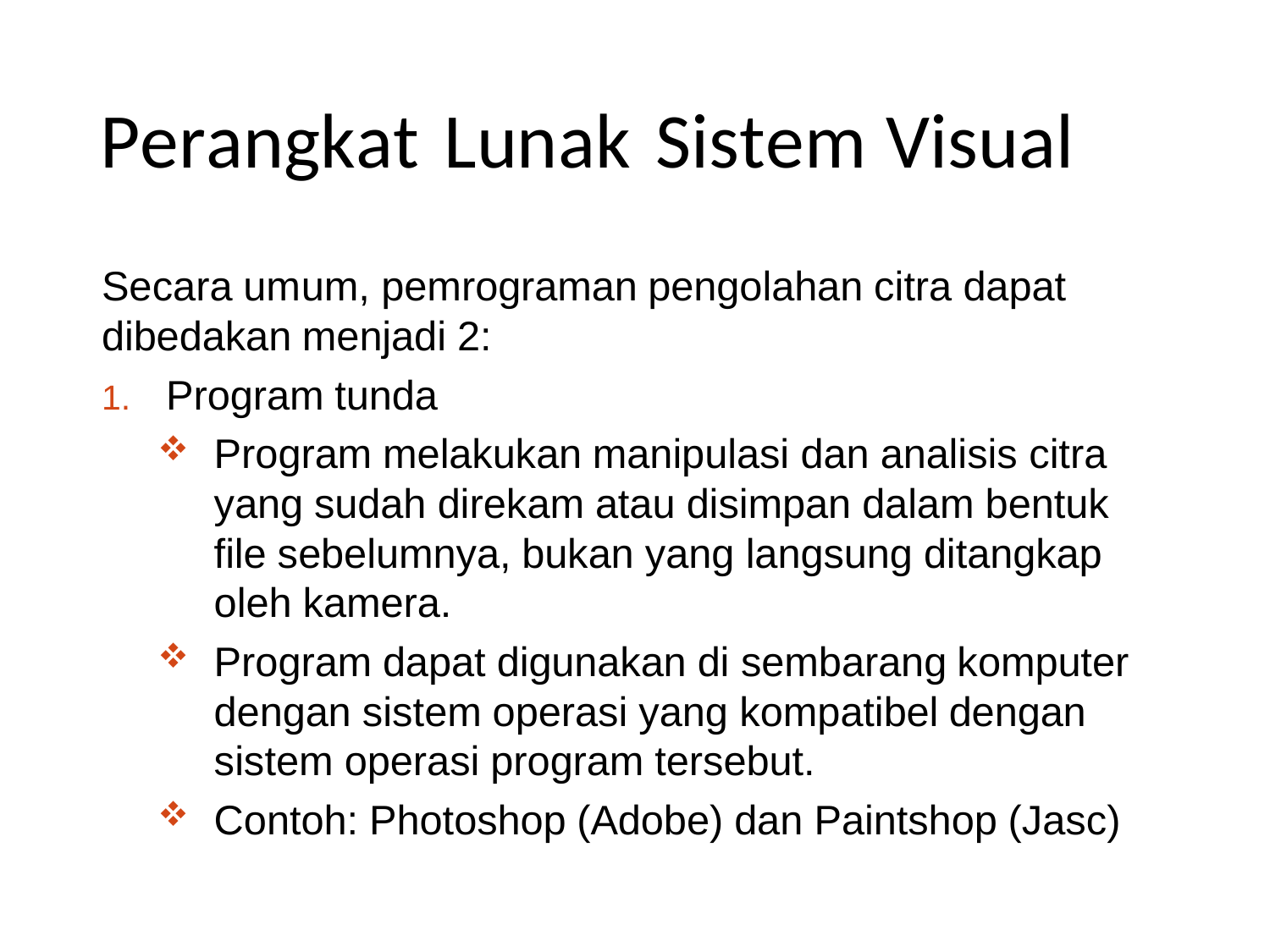

# Perangkat Lunak Sistem Visual
Secara umum, pemrograman pengolahan citra dapat dibedakan menjadi 2:
Program tunda
Program melakukan manipulasi dan analisis citra yang sudah direkam atau disimpan dalam bentuk file sebelumnya, bukan yang langsung ditangkap oleh kamera.
Program dapat digunakan di sembarang komputer dengan sistem operasi yang kompatibel dengan sistem operasi program tersebut.
Contoh: Photoshop (Adobe) dan Paintshop (Jasc)